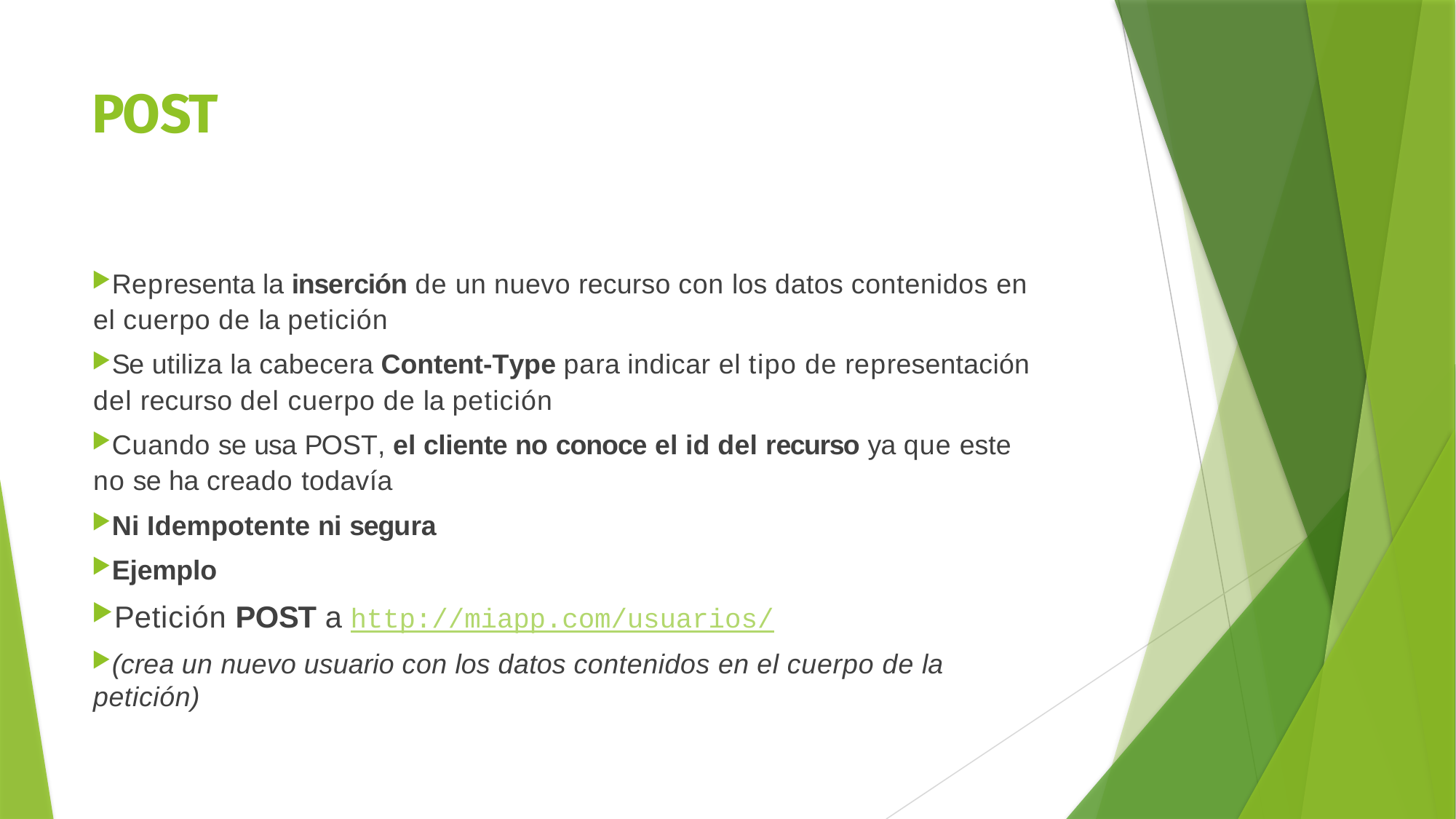

# POST
Representa la inserción de un nuevo recurso con los datos contenidos en el cuerpo de la petición
Se utiliza la cabecera Content-Type para indicar el tipo de representación del recurso del cuerpo de la petición
Cuando se usa POST, el cliente no conoce el id del recurso ya que este no se ha creado todavía
Ni Idempotente ni segura
Ejemplo
Petición POST a http://miapp.com/usuarios/
(crea un nuevo usuario con los datos contenidos en el cuerpo de la petición)